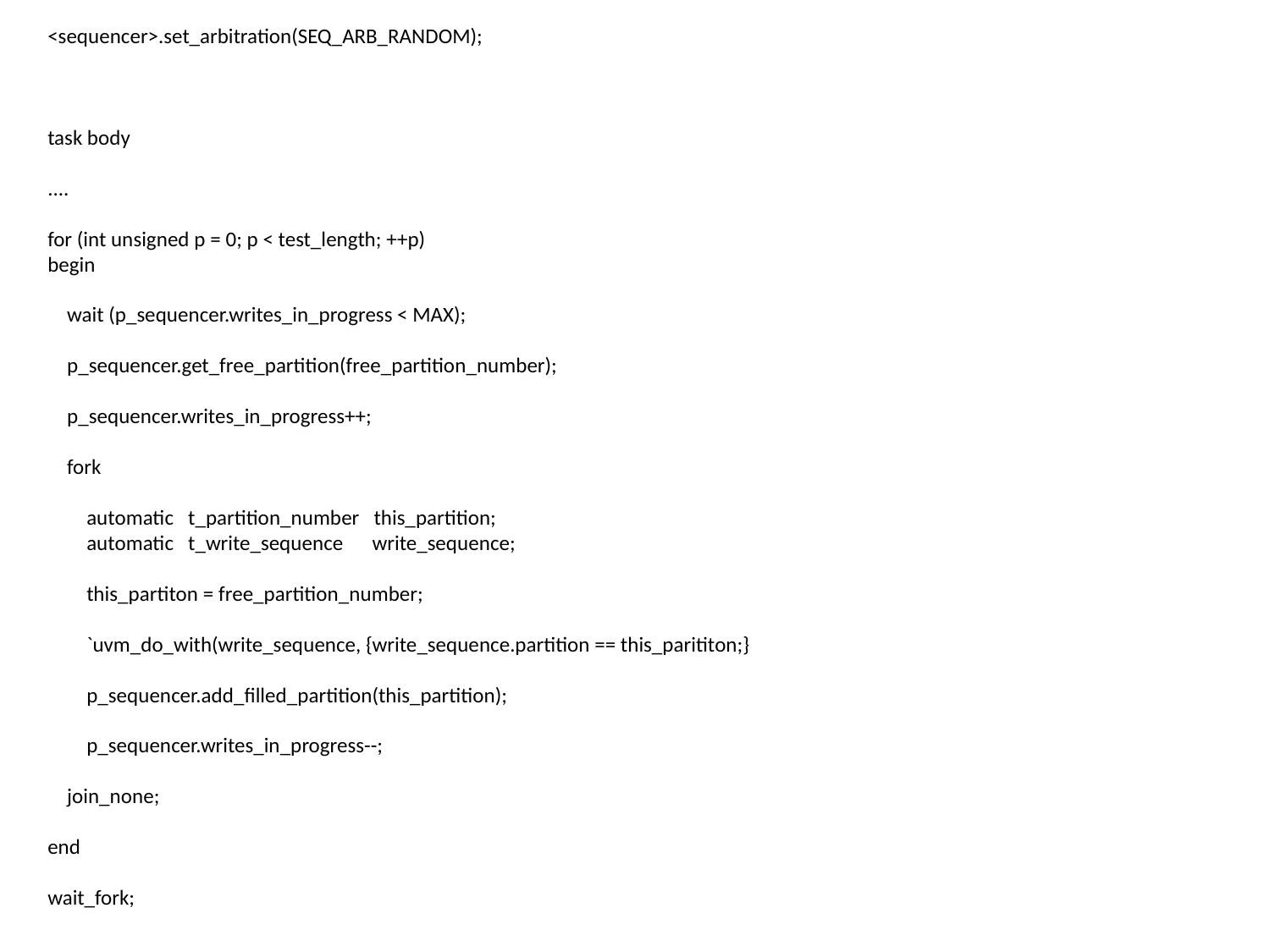

<sequencer>.set_arbitration(SEQ_ARB_RANDOM);

task body

....

for (int unsigned p = 0; p < test_length; ++p)
begin

    wait (p_sequencer.writes_in_progress < MAX);

    p_sequencer.get_free_partition(free_partition_number);

    p_sequencer.writes_in_progress++;

    fork

        automatic   t_partition_number   this_partition;
        automatic   t_write_sequence      write_sequence;

        this_partiton = free_partition_number;

        `uvm_do_with(write_sequence, {write_sequence.partition == this_parititon;}

        p_sequencer.add_filled_partition(this_partition);

        p_sequencer.writes_in_progress--;

    join_none;

end

wait_fork;